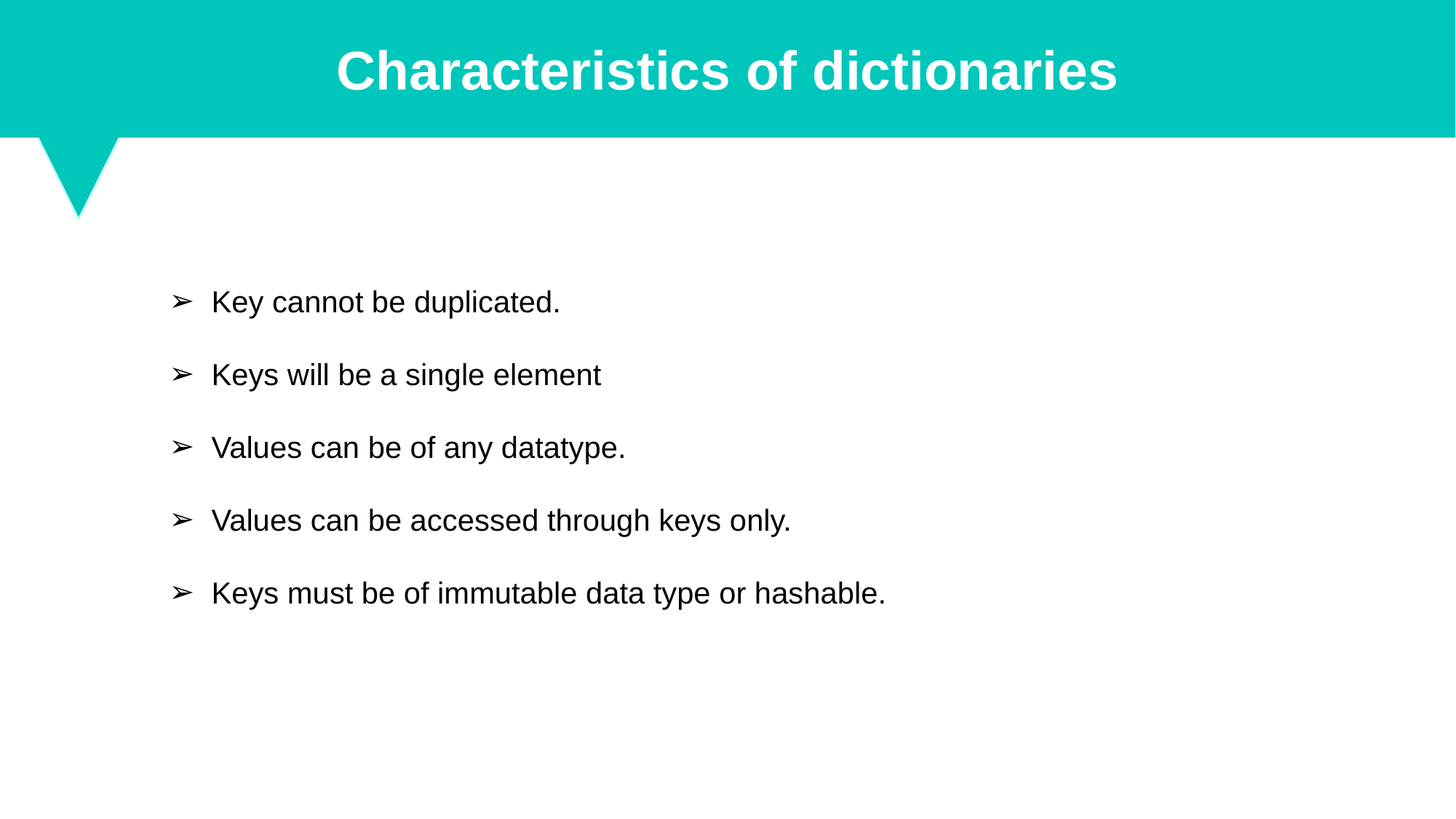

Characteristics of dictionaries

Key cannot be duplicated.
Keys will be a single element
Values can be of any datatype.
Values can be accessed through keys only.
Keys must be of immutable data type or hashable.